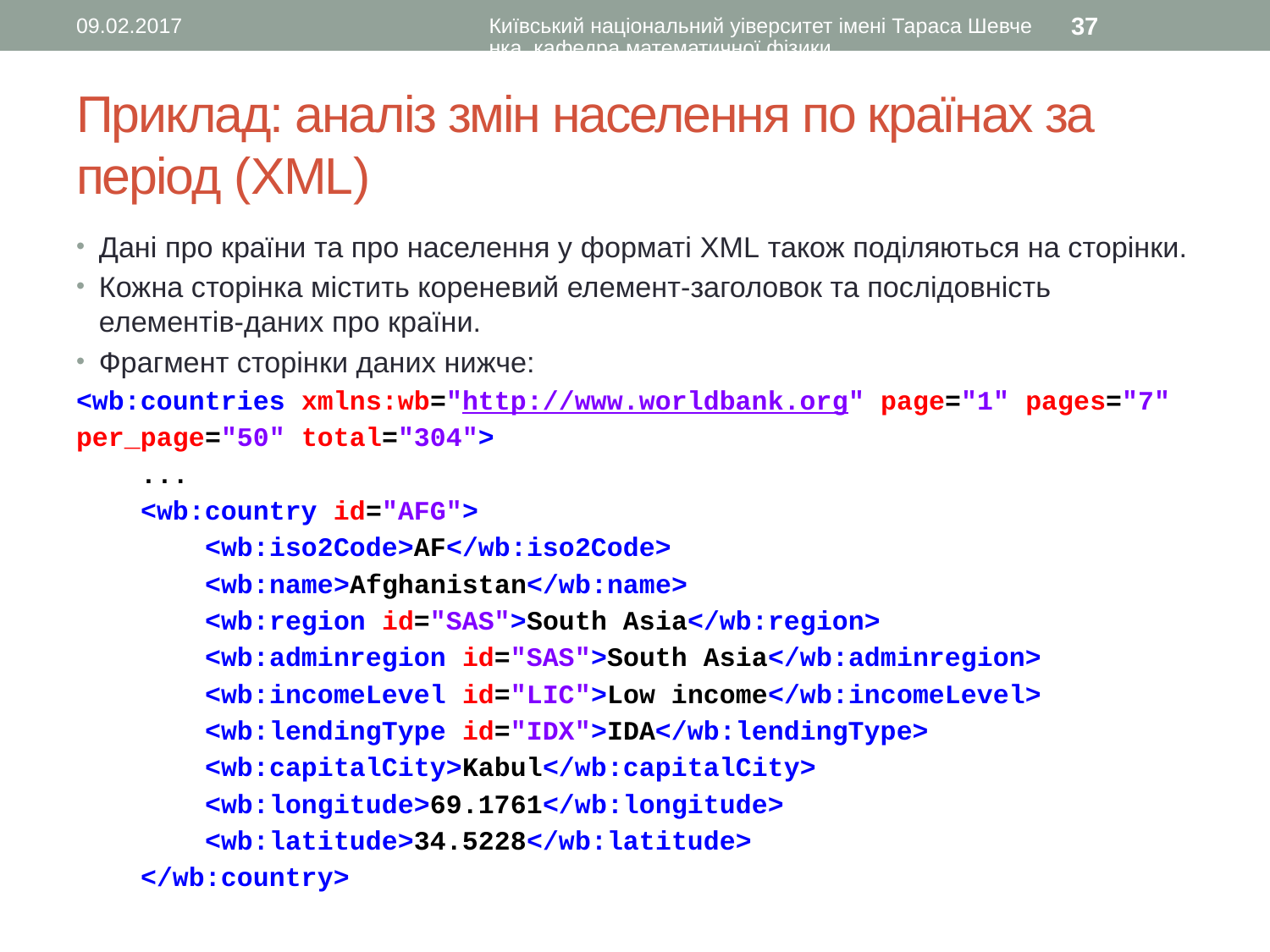

09.02.2017
Київський національний уіверситет імені Тараса Шевченка, кафедра математичної фізики
37
# Приклад: аналіз змін населення по країнах за період (XML)
Дані про країни та про населення у форматі XML також поділяються на сторінки.
Кожна сторінка містить кореневий елемент-заголовок та послідовність елементів-даних про країни.
Фрагмент сторінки даних нижче:
<wb:countries xmlns:wb="http://www.worldbank.org" page="1" pages="7" per_page="50" total="304">
    ...
    <wb:country id="AFG">
        <wb:iso2Code>AF</wb:iso2Code>
        <wb:name>Afghanistan</wb:name>
        <wb:region id="SAS">South Asia</wb:region>
        <wb:adminregion id="SAS">South Asia</wb:adminregion>
        <wb:incomeLevel id="LIC">Low income</wb:incomeLevel>
        <wb:lendingType id="IDX">IDA</wb:lendingType>
        <wb:capitalCity>Kabul</wb:capitalCity>
        <wb:longitude>69.1761</wb:longitude>
        <wb:latitude>34.5228</wb:latitude>
    </wb:country>